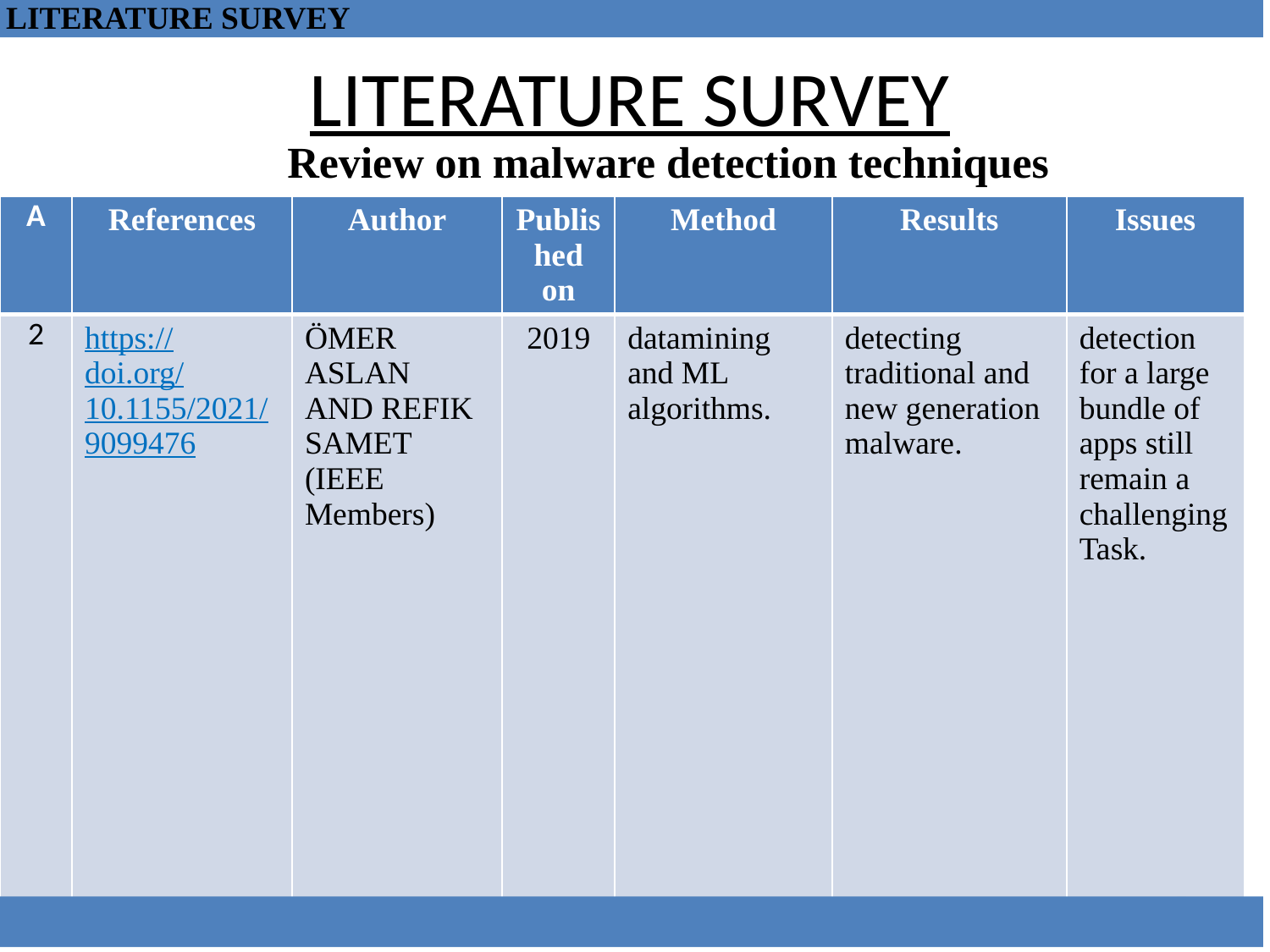

LITERATURE SURVEY
# LITERATURE SURVEY
Review on malware detection techniques
| A | References | Author | Published on | Method | Results | Issues |
| --- | --- | --- | --- | --- | --- | --- |
| 2 | https://doi.org/10.1155/2021/9099476 | ÖMER ASLAN AND REFIK SAMET (IEEE Members) | 2019 | datamining and ML algorithms. | detecting traditional and new generation malware. | detection for a large bundle of apps still remain a challenging Task. |
7
7